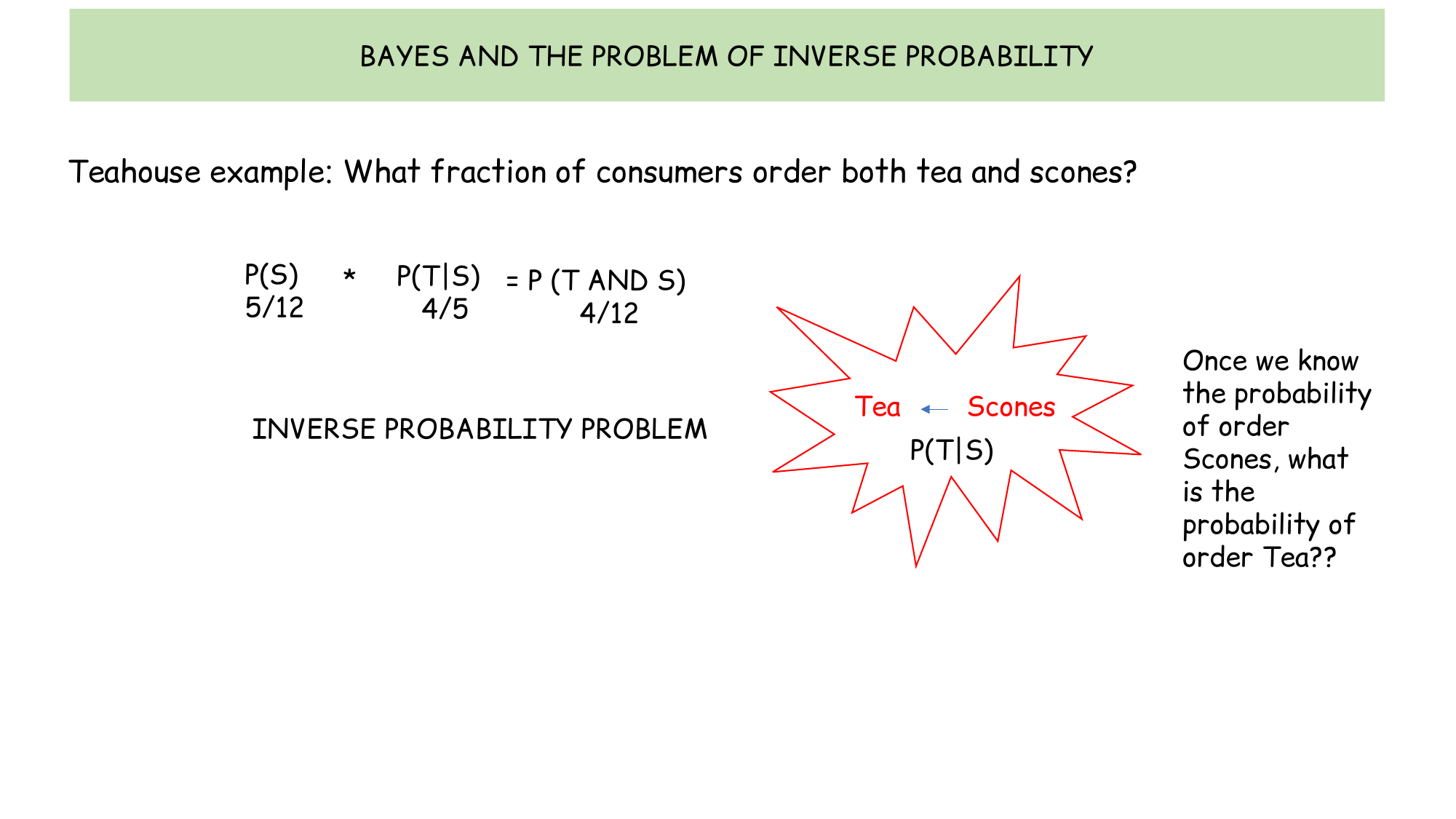

BAYES AND THE PROBLEM OF INVERSE PROBABILITY
Teahouse example: What fraction of consumers order both tea and scones?
P(S)
5/12
P(T|S)
   4/5
= P (T AND S)
         4/12
*

Tea        Scones
Once we know the probability of order Scones, what is the probability of order Tea??
INVERSE PROBABILITY PROBLEM
P(T|S)